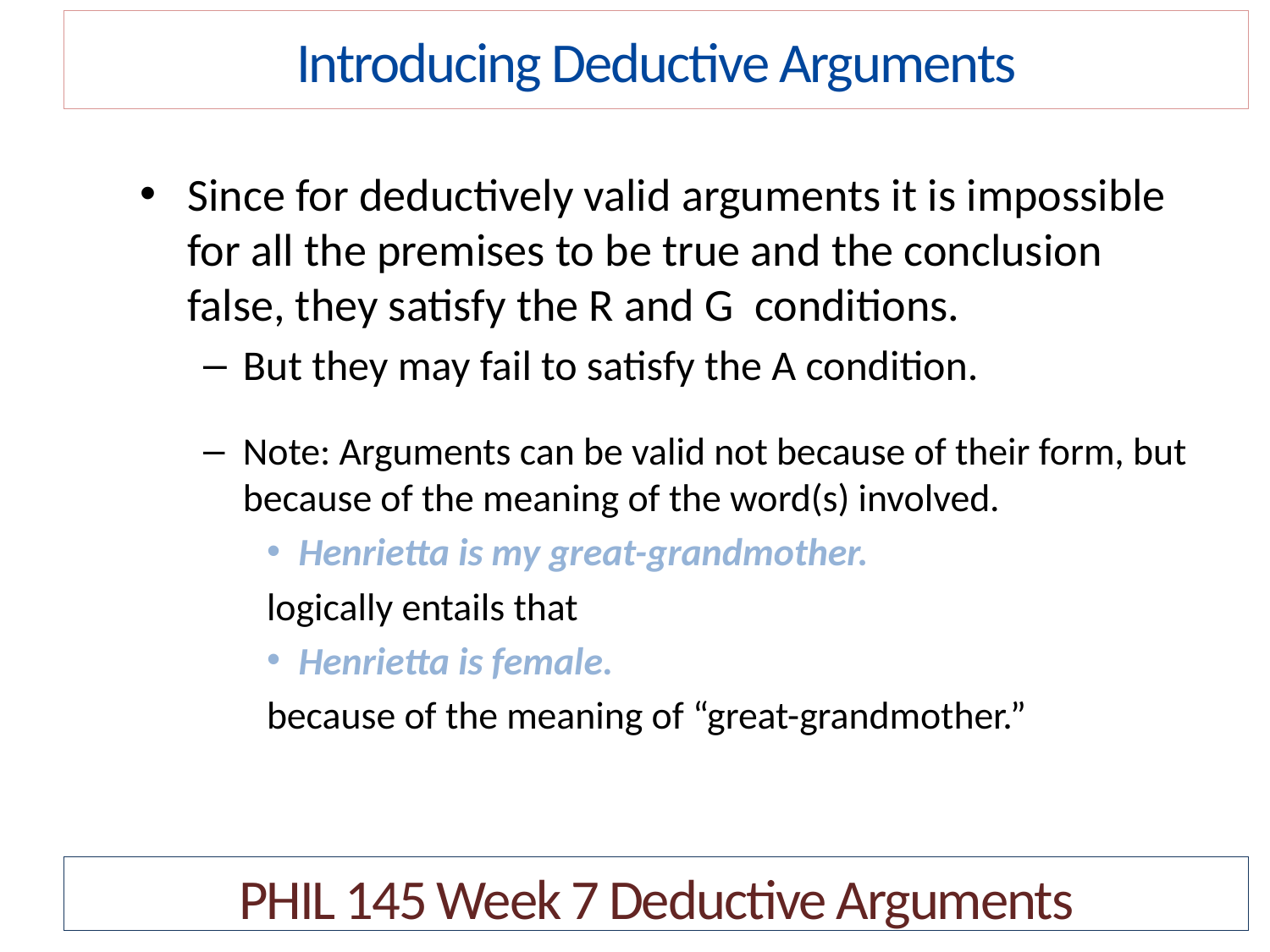

Introducing Deductive Arguments
Since for deductively valid arguments it is impossible for all the premises to be true and the conclusion false, they satisfy the R and G  conditions.
But they may fail to satisfy the A condition.

Note: Arguments can be valid not because of their form, but because of the meaning of the word(s) involved.
Henrietta is my great-grandmother.
logically entails that
Henrietta is female.
because of the meaning of “great-grandmother.”
PHIL 145 Week 7 Deductive Arguments